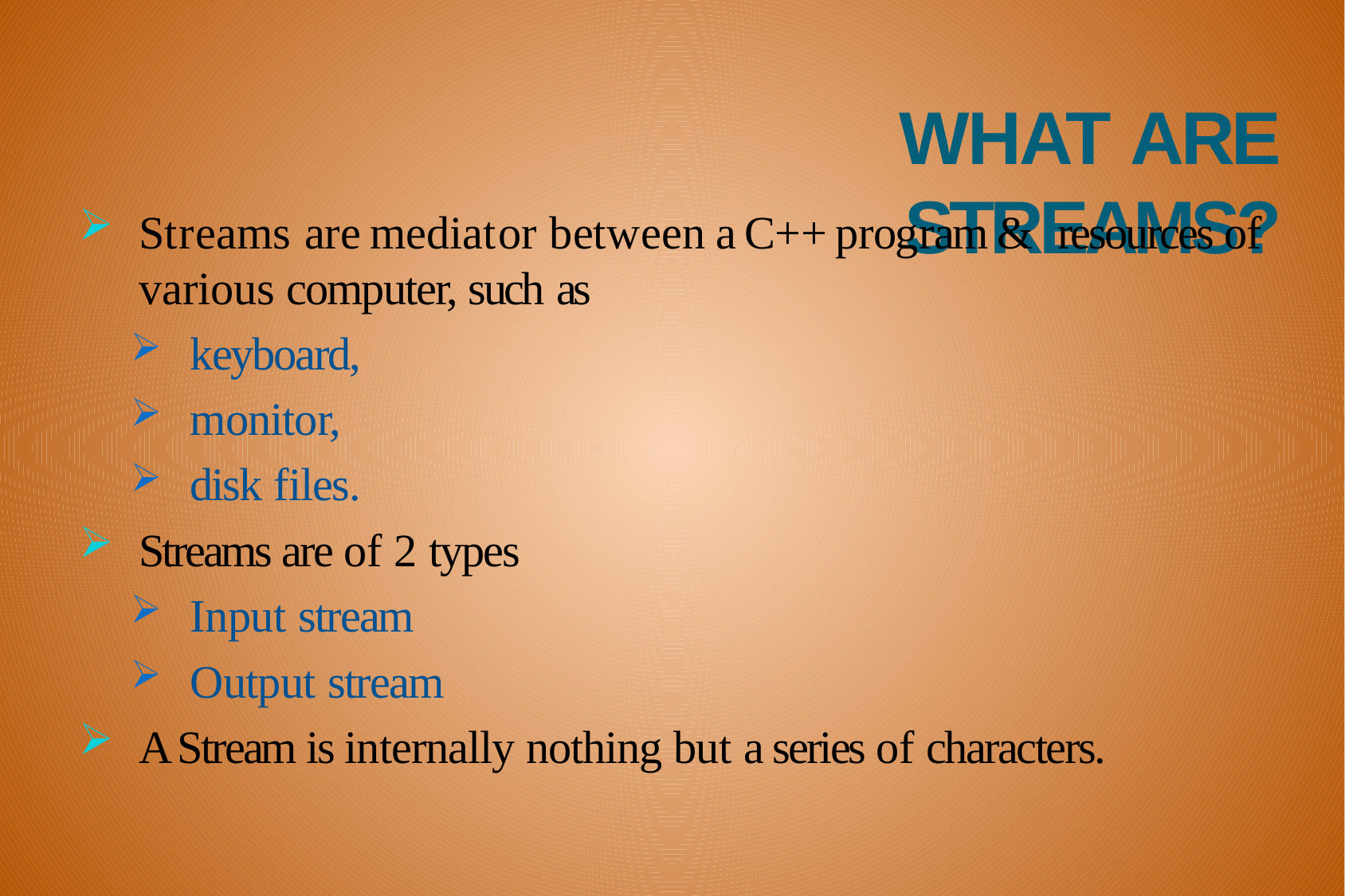

# WHAT ARE STREAMS?
Streams  are mediator between a C++ program &  resources of various computer, such as
keyboard,
monitor,
disk files.
Streams are of 2 types
Input stream
Output stream
A Stream is internally nothing but a series of characters.